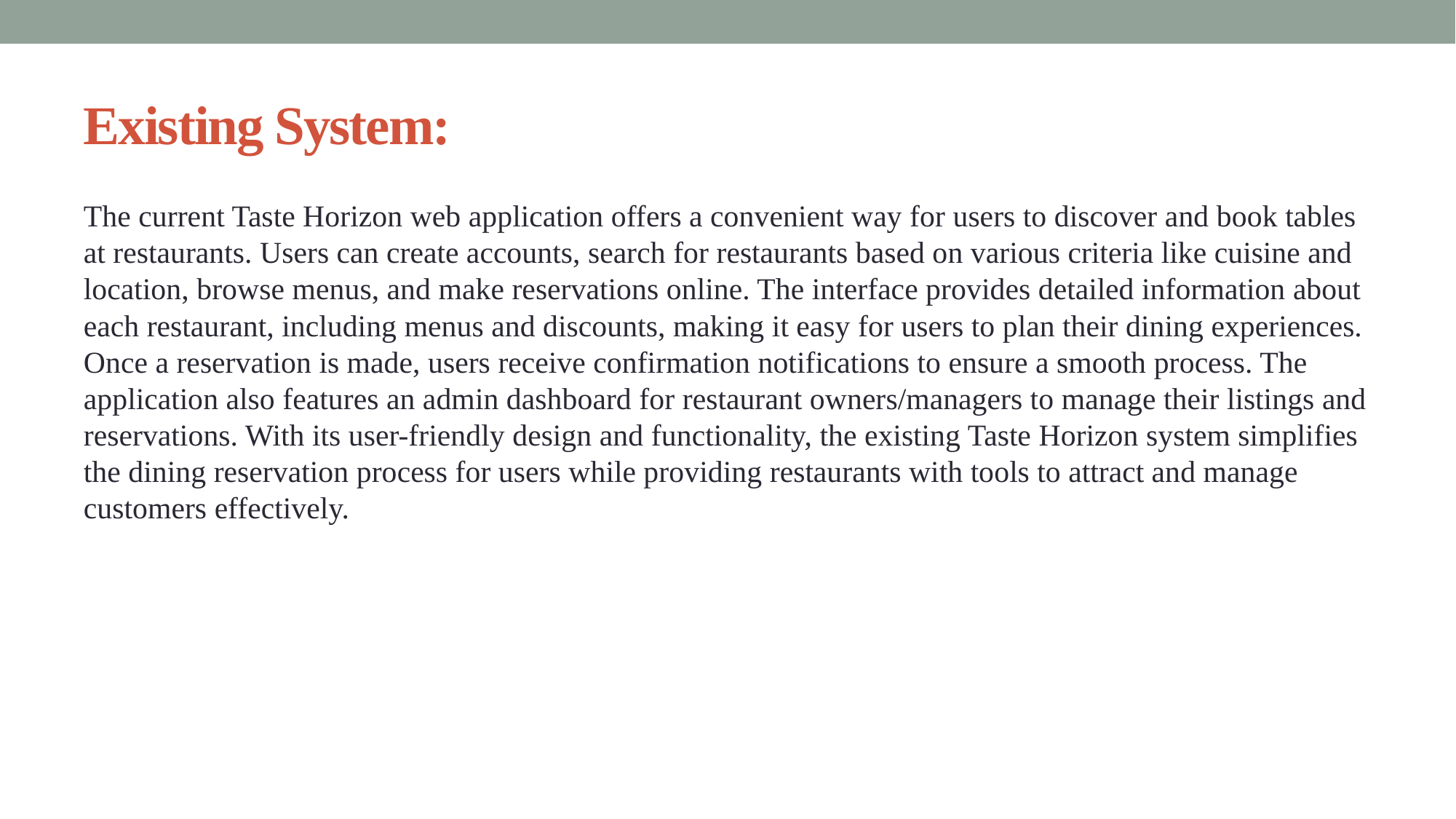

# Existing System:
The current Taste Horizon web application offers a convenient way for users to discover and book tables at restaurants. Users can create accounts, search for restaurants based on various criteria like cuisine and location, browse menus, and make reservations online. The interface provides detailed information about each restaurant, including menus and discounts, making it easy for users to plan their dining experiences. Once a reservation is made, users receive confirmation notifications to ensure a smooth process. The application also features an admin dashboard for restaurant owners/managers to manage their listings and reservations. With its user-friendly design and functionality, the existing Taste Horizon system simplifies the dining reservation process for users while providing restaurants with tools to attract and manage customers effectively.